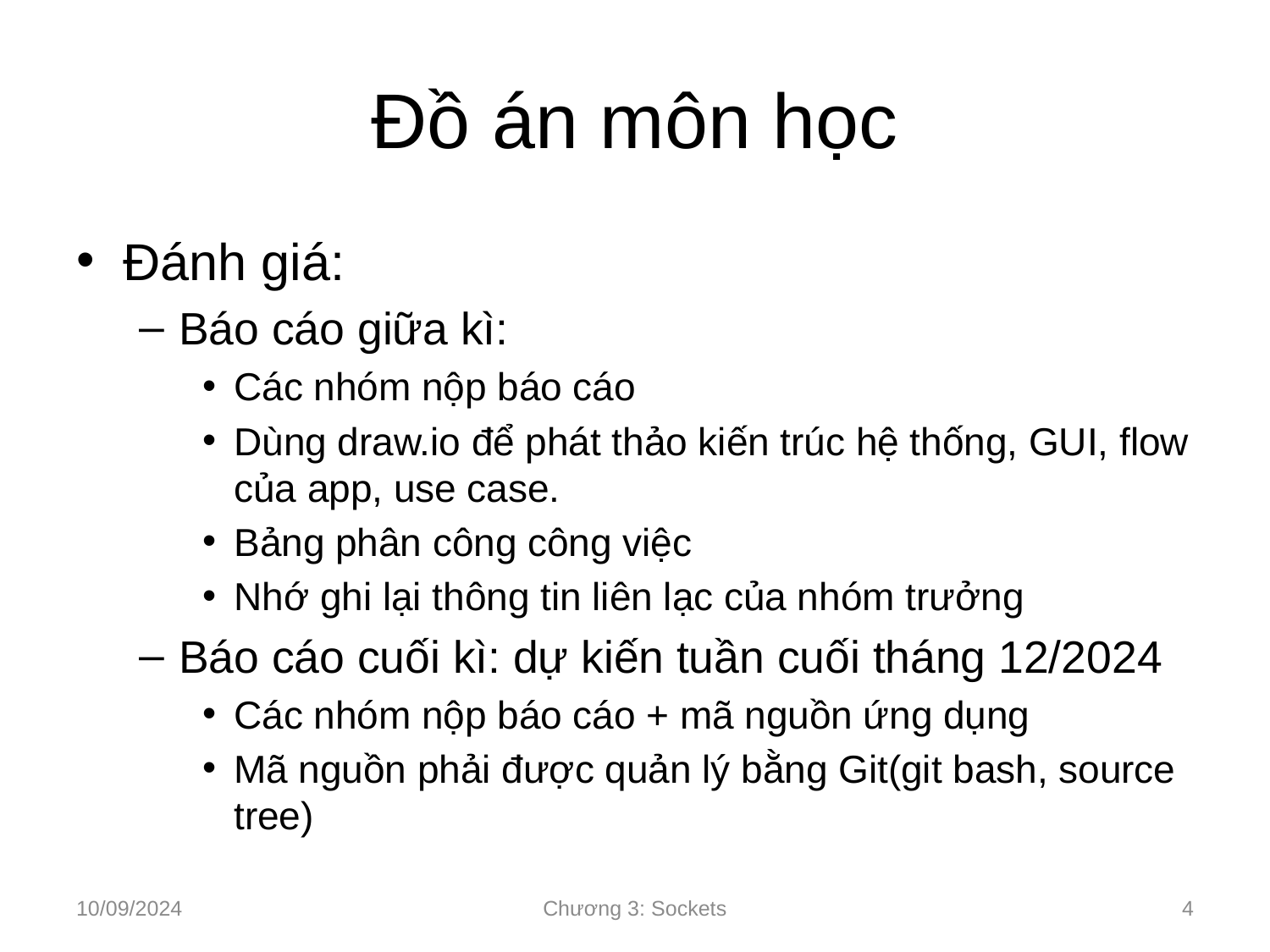

# Đồ án môn học
Đánh giá:
Báo cáo giữa kì:
Các nhóm nộp báo cáo
Dùng draw.io để phát thảo kiến trúc hệ thống, GUI, flow của app, use case.
Bảng phân công công việc
Nhớ ghi lại thông tin liên lạc của nhóm trưởng
Báo cáo cuối kì: dự kiến tuần cuối tháng 12/2024
Các nhóm nộp báo cáo + mã nguồn ứng dụng
Mã nguồn phải được quản lý bằng Git(git bash, source tree)
10/09/2024
Chương 3: Sockets
4